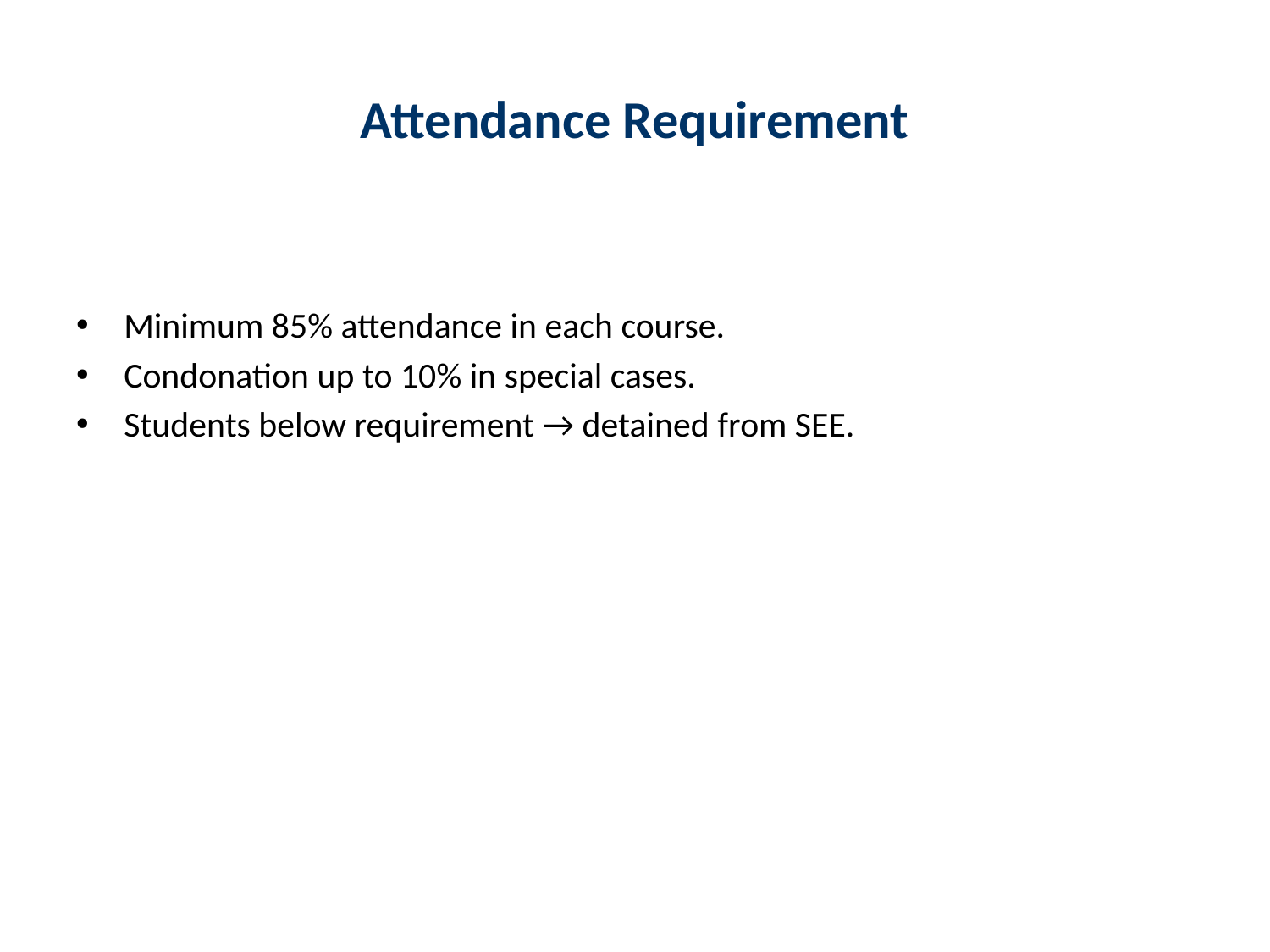

# Attendance Requirement

Minimum 85% attendance in each course.
Condonation up to 10% in special cases.
Students below requirement → detained from SEE.